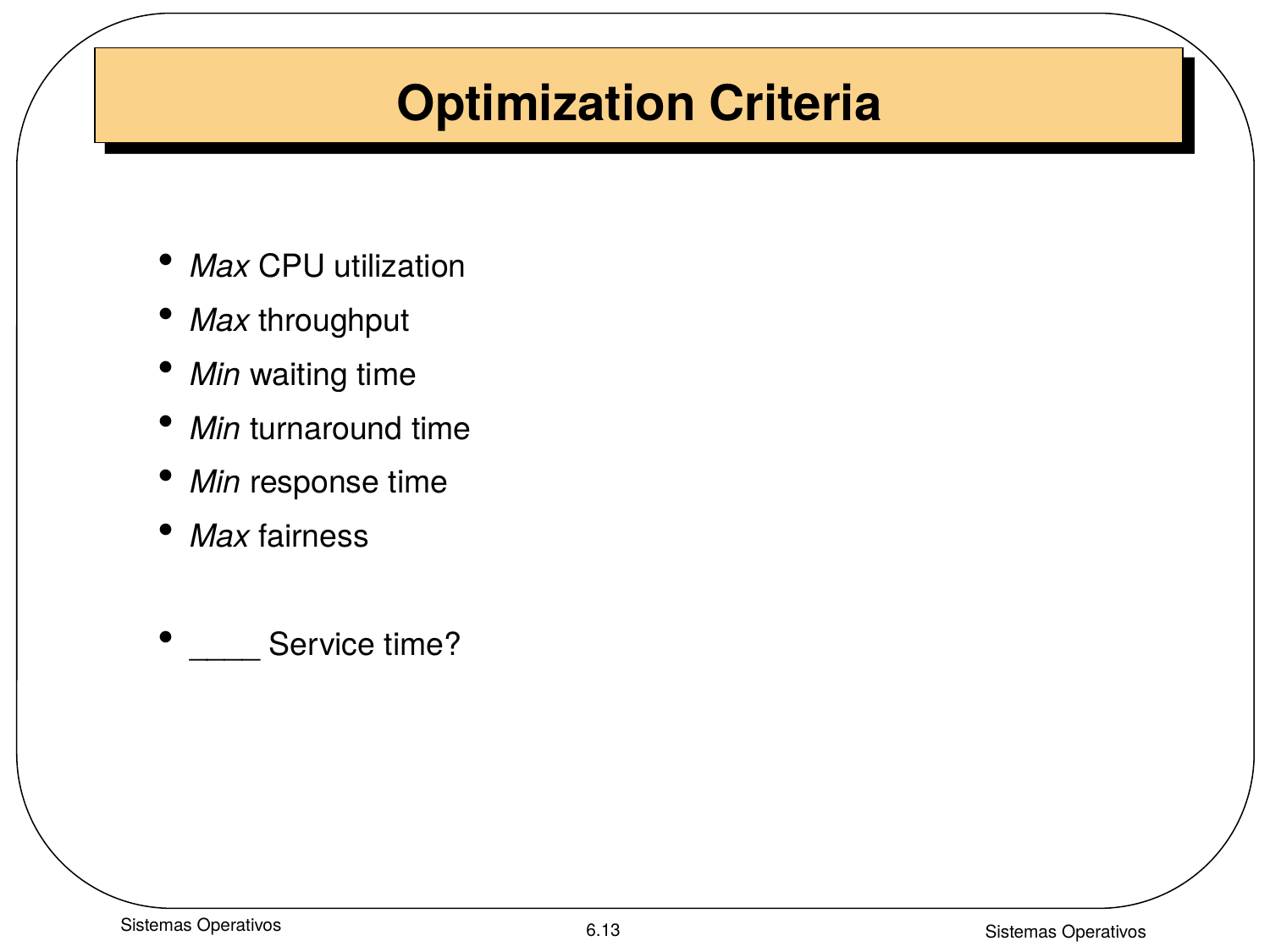

# Optimization Criteria
Max CPU utilization
Max throughput
Min waiting time
Min turnaround time
Min response time
Max fairness

____ Service time?

Sistemas Operativos